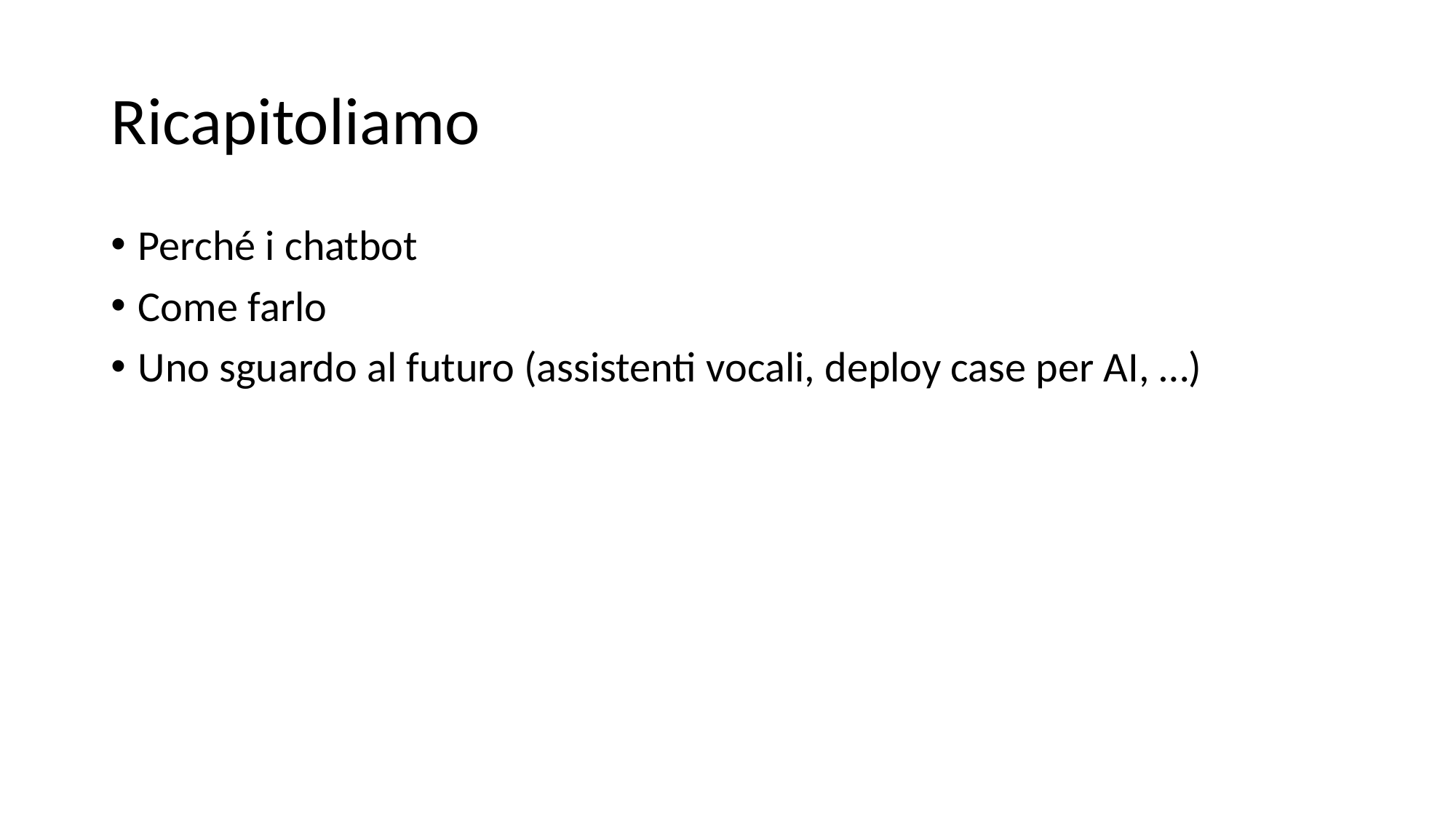

# Ricapitoliamo
Perché i chatbot
Come farlo
Uno sguardo al futuro (assistenti vocali, deploy case per AI, …)